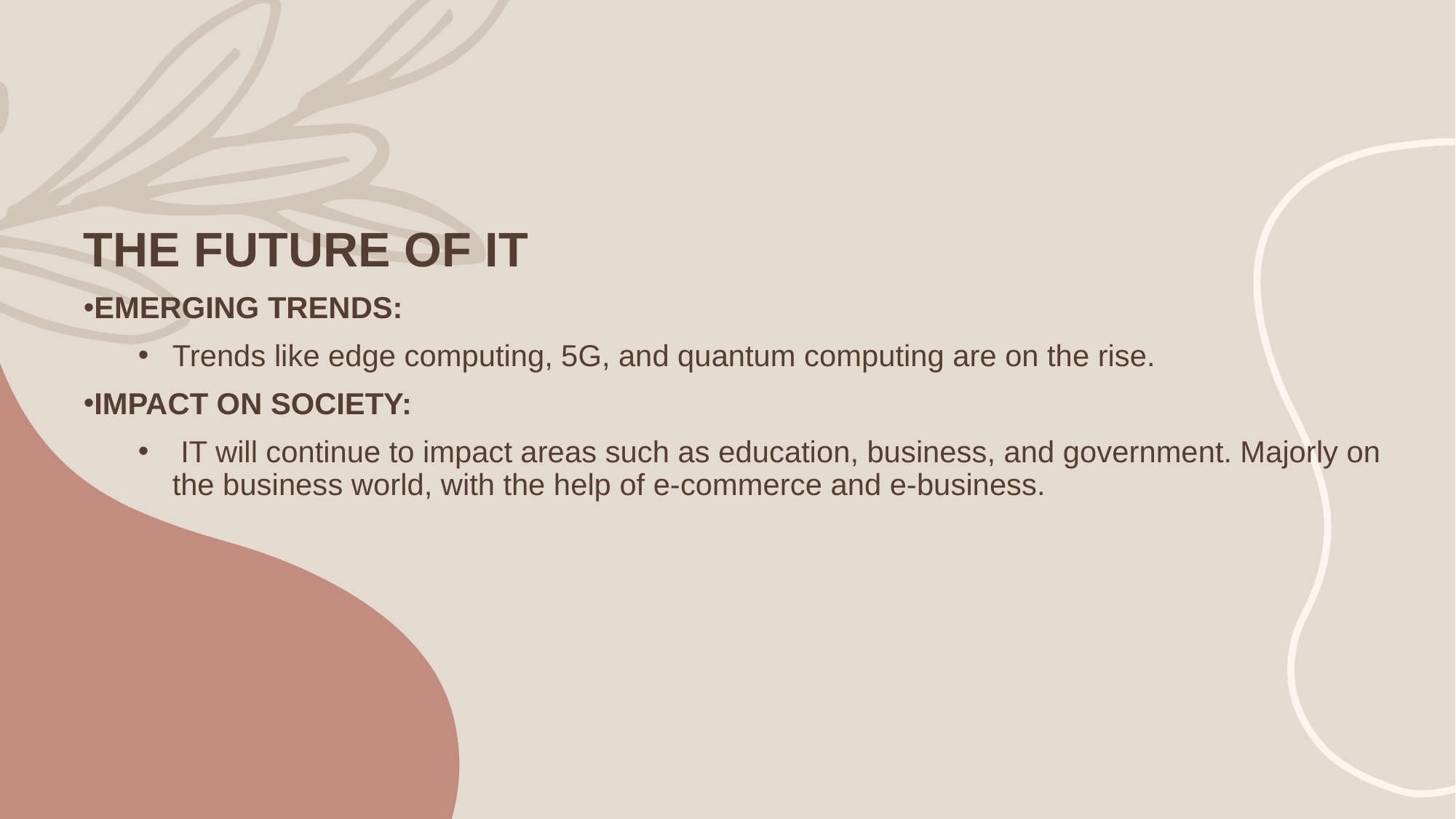

The Future of IT
Emerging Trends:
Trends like edge computing, 5G, and quantum computing are on the rise.
Impact on Society:
 IT will continue to impact areas such as education, business, and government. Majorly on the business world, with the help of e-commerce and e-business.